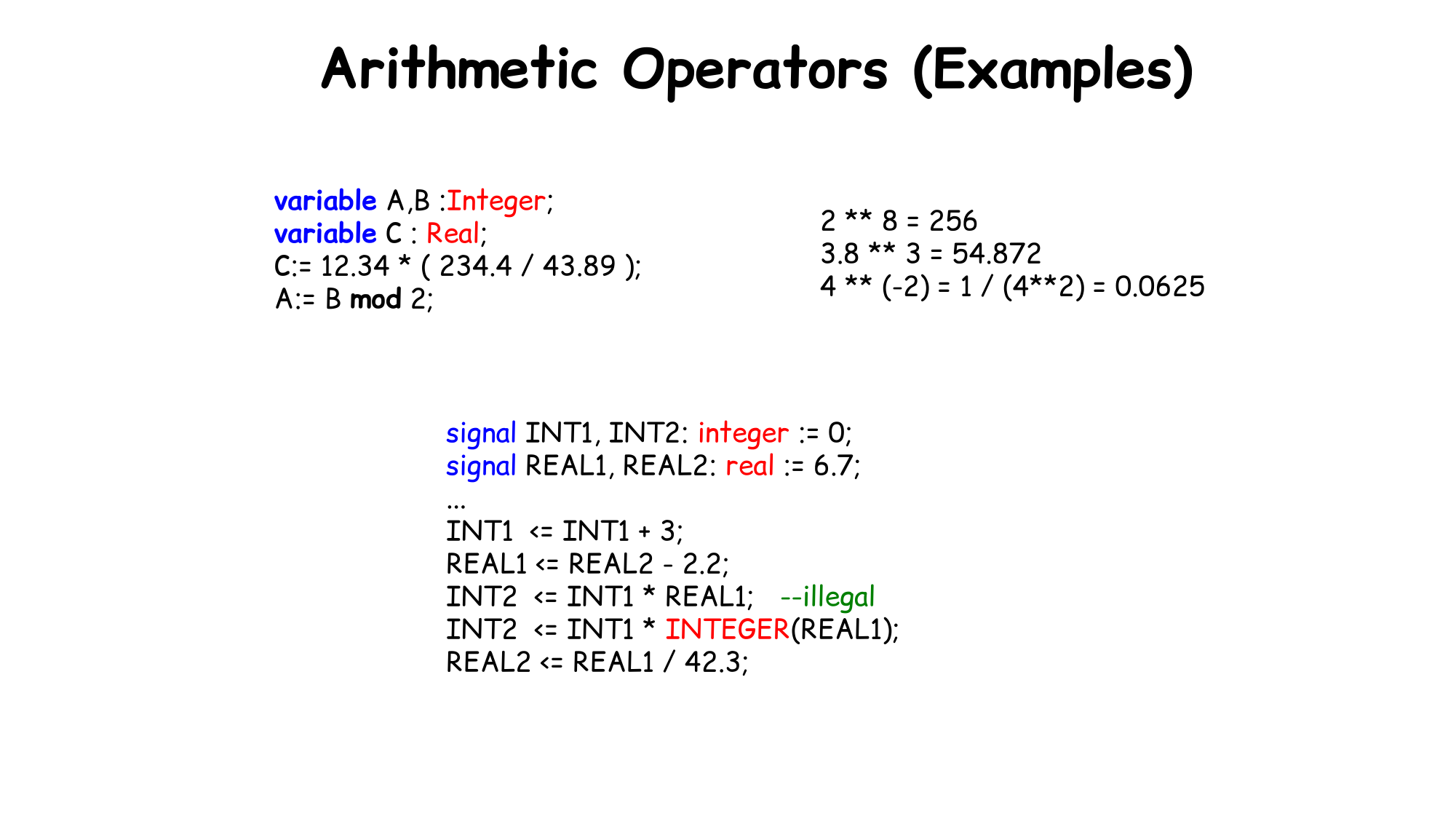

# Arithmetic Operators (Examples)
variable A,B :Integer;
variable C : Real;
C:= 12.34 * ( 234.4 / 43.89 );
A:= B mod 2;
2 ** 8 = 256
3.8 ** 3 = 54.872
4 ** (-2) = 1 / (4**2) = 0.0625
signal INT1, INT2: integer := 0;
signal REAL1, REAL2: real := 6.7;
...
INT1  <= INT1 + 3;
REAL1 <= REAL2 - 2.2;
INT2  <= INT1 * REAL1;   --illegal
INT2  <= INT1 * INTEGER(REAL1);
REAL2 <= REAL1 / 42.3;